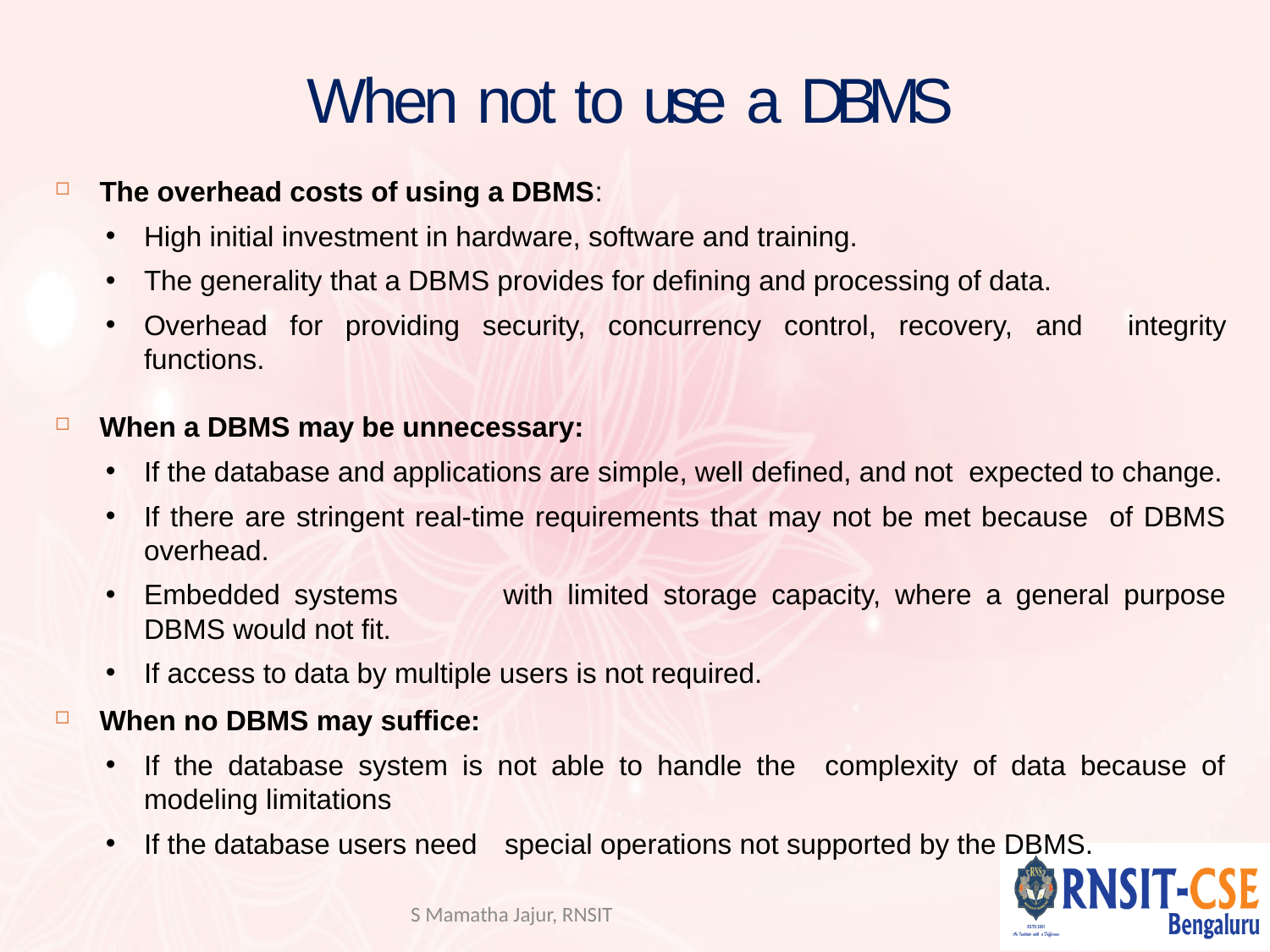

# When not to use a DBMS
The overhead costs of using a DBMS:
High initial investment in hardware, software and training.
The generality that a DBMS provides for defining and processing of data.
Overhead for providing security, concurrency control, recovery,	and  integrity functions.

When a DBMS may be unnecessary:
If the database and applications are simple, well defined, and not  expected to change.
If there are stringent real-time requirements that may not be met because  of DBMS overhead.
Embedded systems	with limited storage capacity, where a general purpose DBMS would not fit.
If access to data by multiple users is not required.
When no DBMS may suffice:
If the database system is not able to handle the  complexity of data because of modeling limitations
If the database users need	 special operations not supported by the DBMS.

S Mamatha Jajur, RNSIT